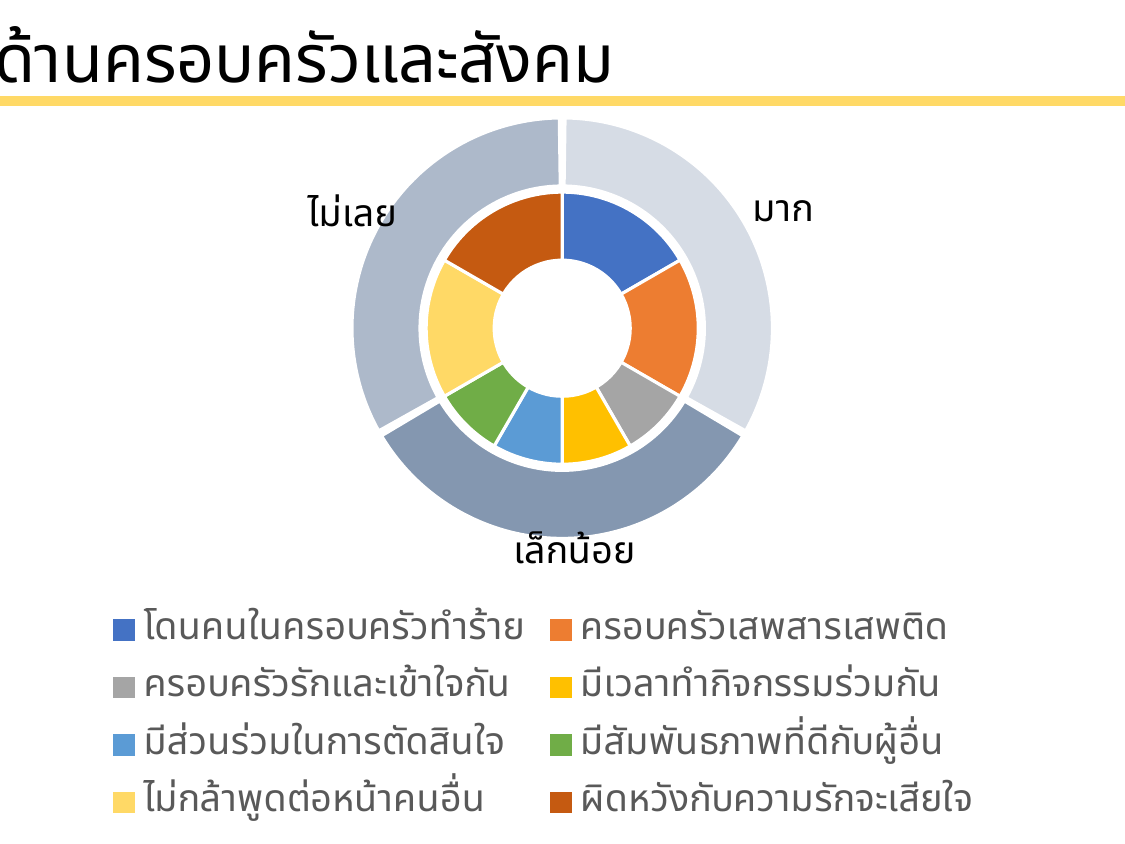

ด้านครอบครัวและสังคม

### Chart

| Category | Column1 | Column2 |
|---|---|---|
| โดนคนในครอบครัวทำร้าย | 4.0 | 5.0 |
| ครอบครัวเสพสารเสพติด | 4.0 | 5.0 |
| ครอบครัวรักและเข้าใจกัน | 2.0 | 5.0 |
| มีเวลาทำกิจกรรมร่วมกัน | 2.0 | None |
| มีส่วนร่วมในการตัดสินใจ | 2.0 | None |
| มีสัมพันธภาพที่ดีกับผู้อื่น | 2.0 | None |
| ไม่กล้าพูดต่อหน้าคนอื่น | 4.0 | None |
| ผิดหวังกับความรักจะเสียใจ | 4.0 | None |